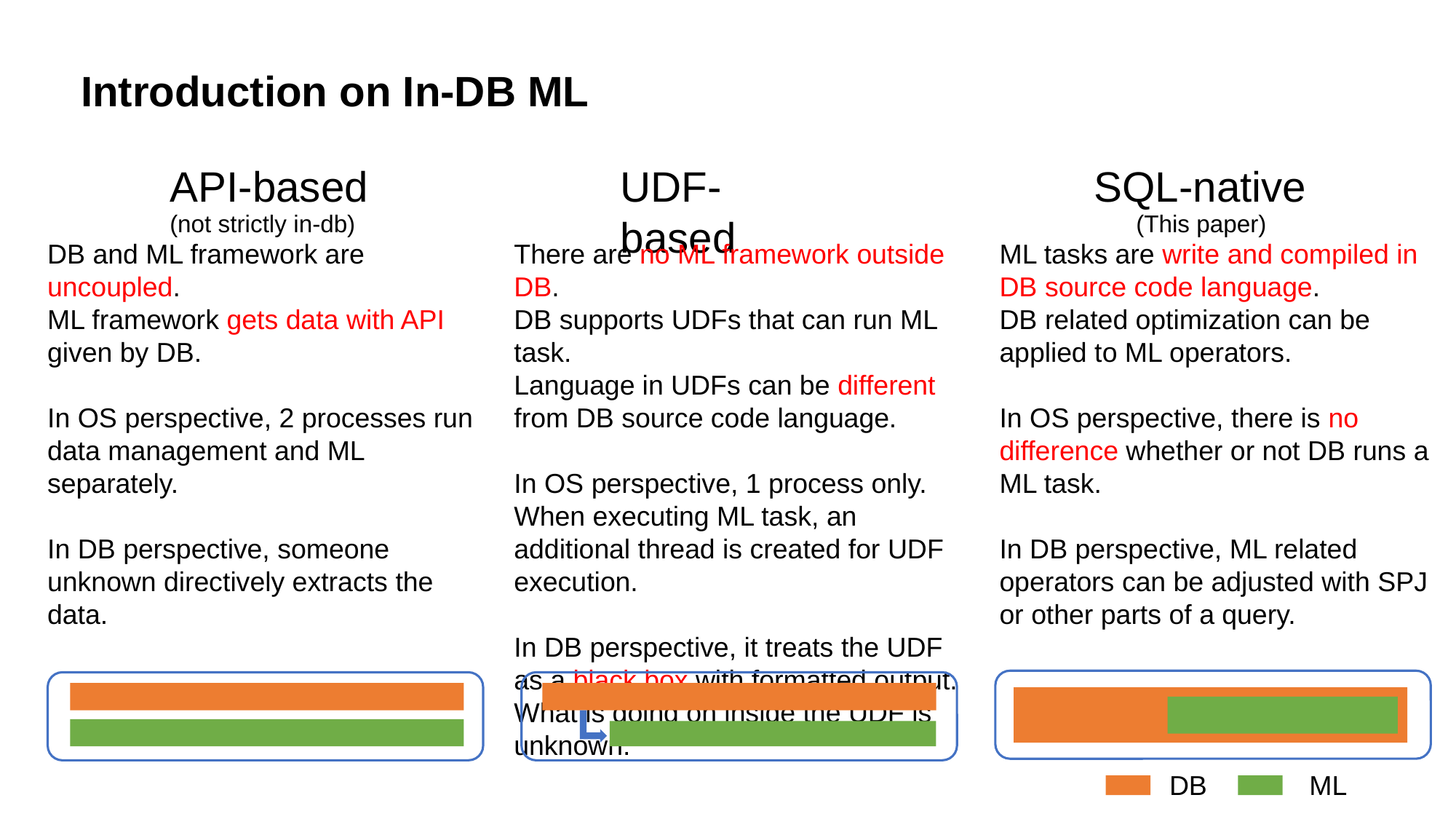

Introduction on In-DB ML
API-based
UDF-based
SQL-native
(not strictly in-db)
(This paper)
DB and ML framework are uncoupled.
ML framework gets data with API given by DB.

In OS perspective, 2 processes run data management and ML separately.

In DB perspective, someone unknown directively extracts the data.
There are no ML framework outside DB.
DB supports UDFs that can run ML task.
Language in UDFs can be different from DB source code language.

In OS perspective, 1 process only.
When executing ML task, an additional thread is created for UDF execution.

In DB perspective, it treats the UDF as a black box with formatted output.
What is going on inside the UDF is unknown.
ML tasks are write and compiled in DB source code language.
DB related optimization can be applied to ML operators.

In OS perspective, there is no difference whether or not DB runs a ML task.

In DB perspective, ML related operators can be adjusted with SPJ or other parts of a query.

DB
ML